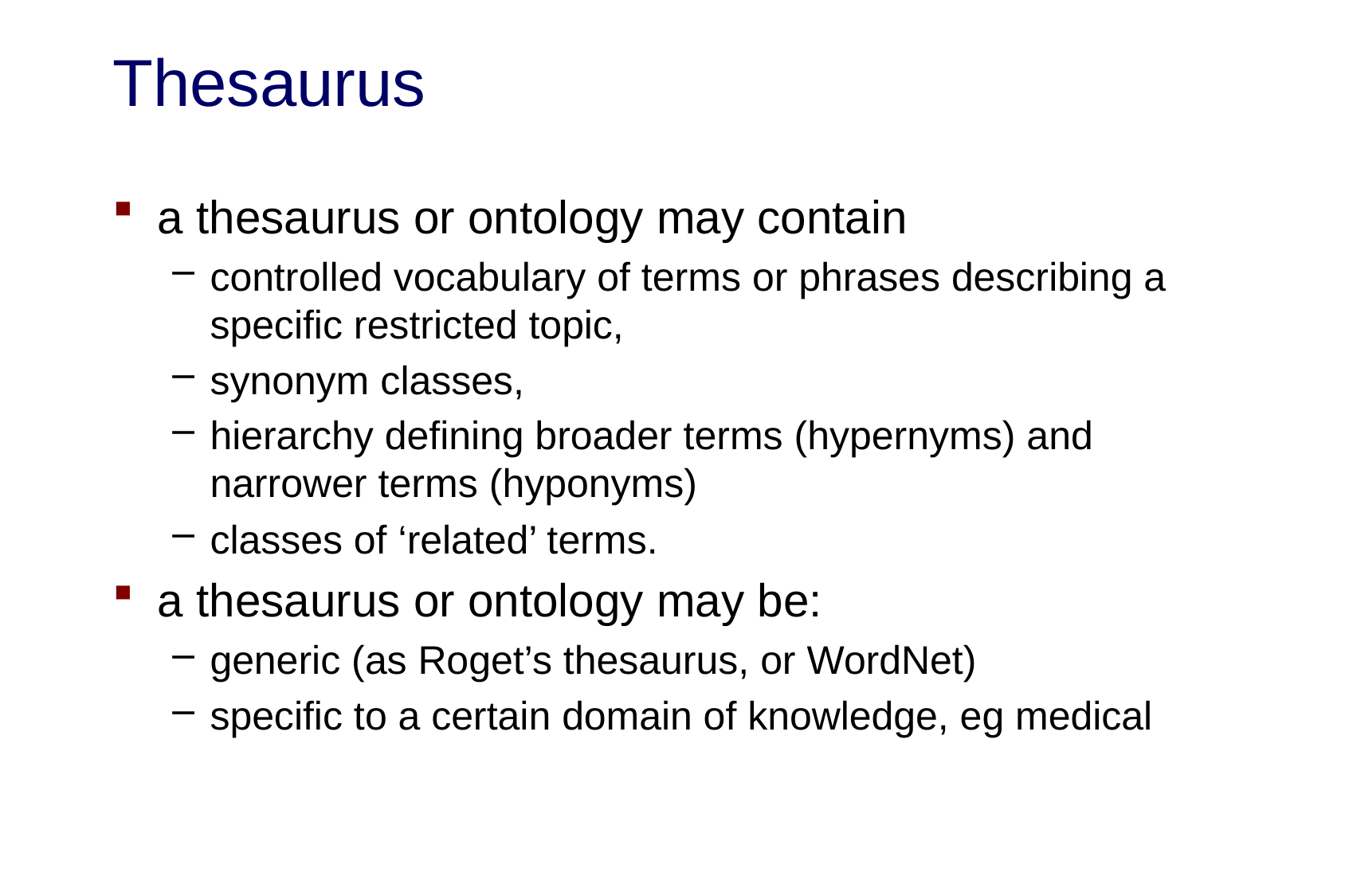

# Thesaurus
a thesaurus or ontology may contain
controlled vocabulary of terms or phrases describing a specific restricted topic,
synonym classes,
hierarchy defining broader terms (hypernyms) and narrower terms (hyponyms)
classes of ‘related’ terms.
a thesaurus or ontology may be:
generic (as Roget’s thesaurus, or WordNet)
specific to a certain domain of knowledge, eg medical